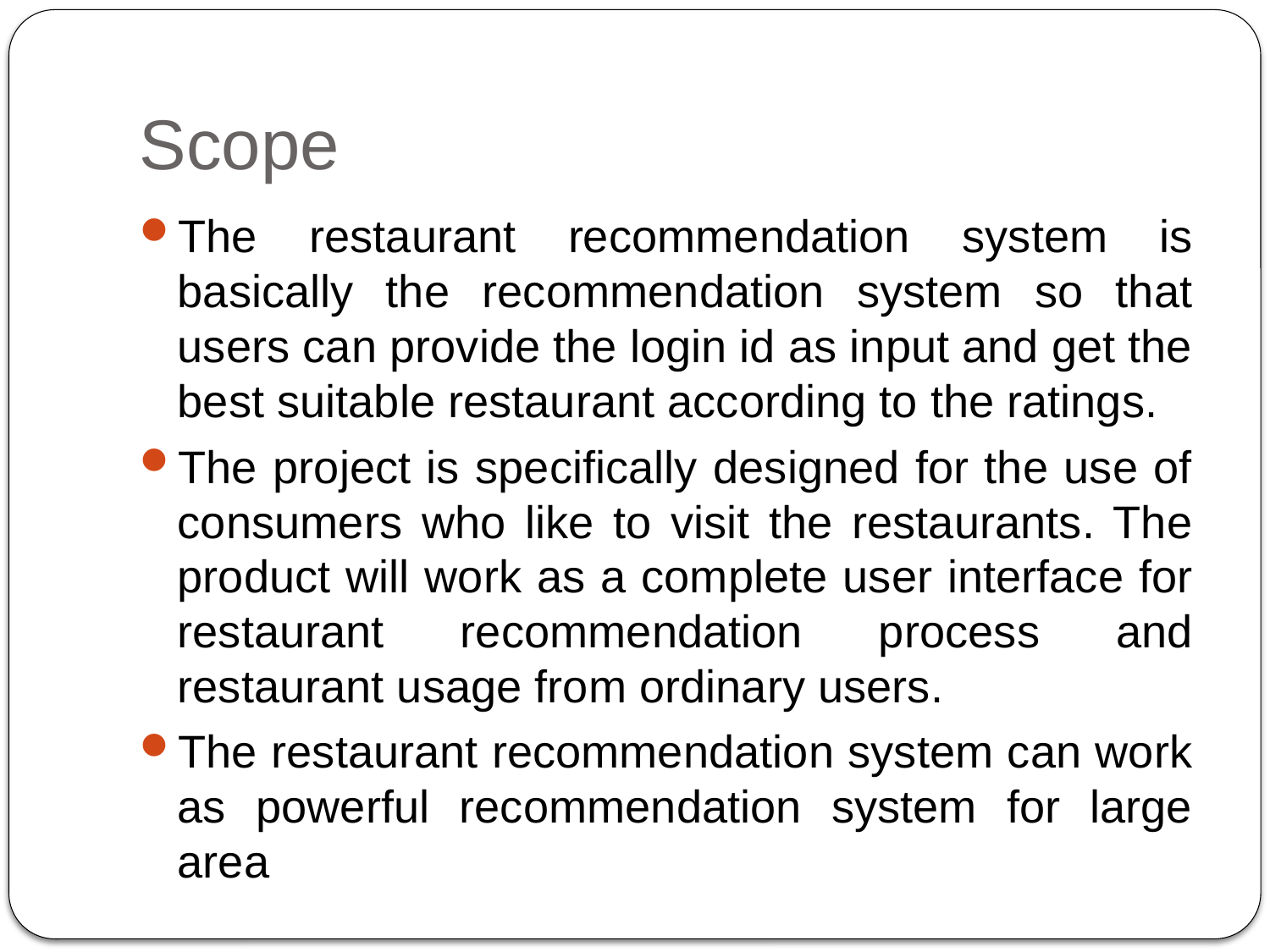

# Scope
The restaurant recommendation system is basically the recommendation system so that users can provide the login id as input and get the best suitable restaurant according to the ratings.
The project is specifically designed for the use of consumers who like to visit the restaurants. The product will work as a complete user interface for restaurant recommendation process and restaurant usage from ordinary users.
The restaurant recommendation system can work as powerful recommendation system for large area